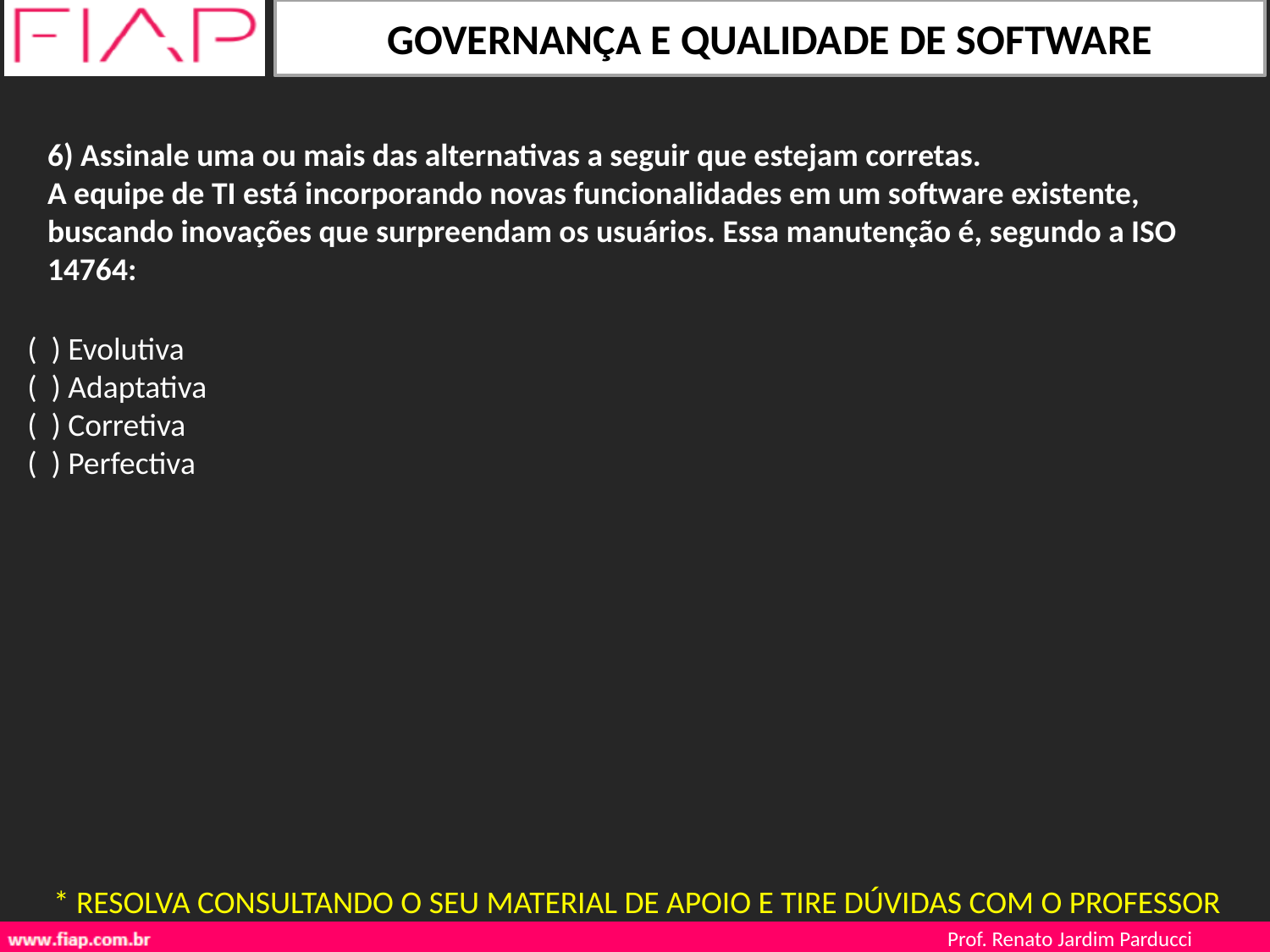

6) Assinale uma ou mais das alternativas a seguir que estejam corretas.
A equipe de TI está incorporando novas funcionalidades em um software existente, buscando inovações que surpreendam os usuários. Essa manutenção é, segundo a ISO 14764:
(  ) Evolutiva
(  ) Adaptativa
(  ) Corretiva
(  ) Perfectiva
* RESOLVA CONSULTANDO O SEU MATERIAL DE APOIO E TIRE DÚVIDAS COM O PROFESSOR